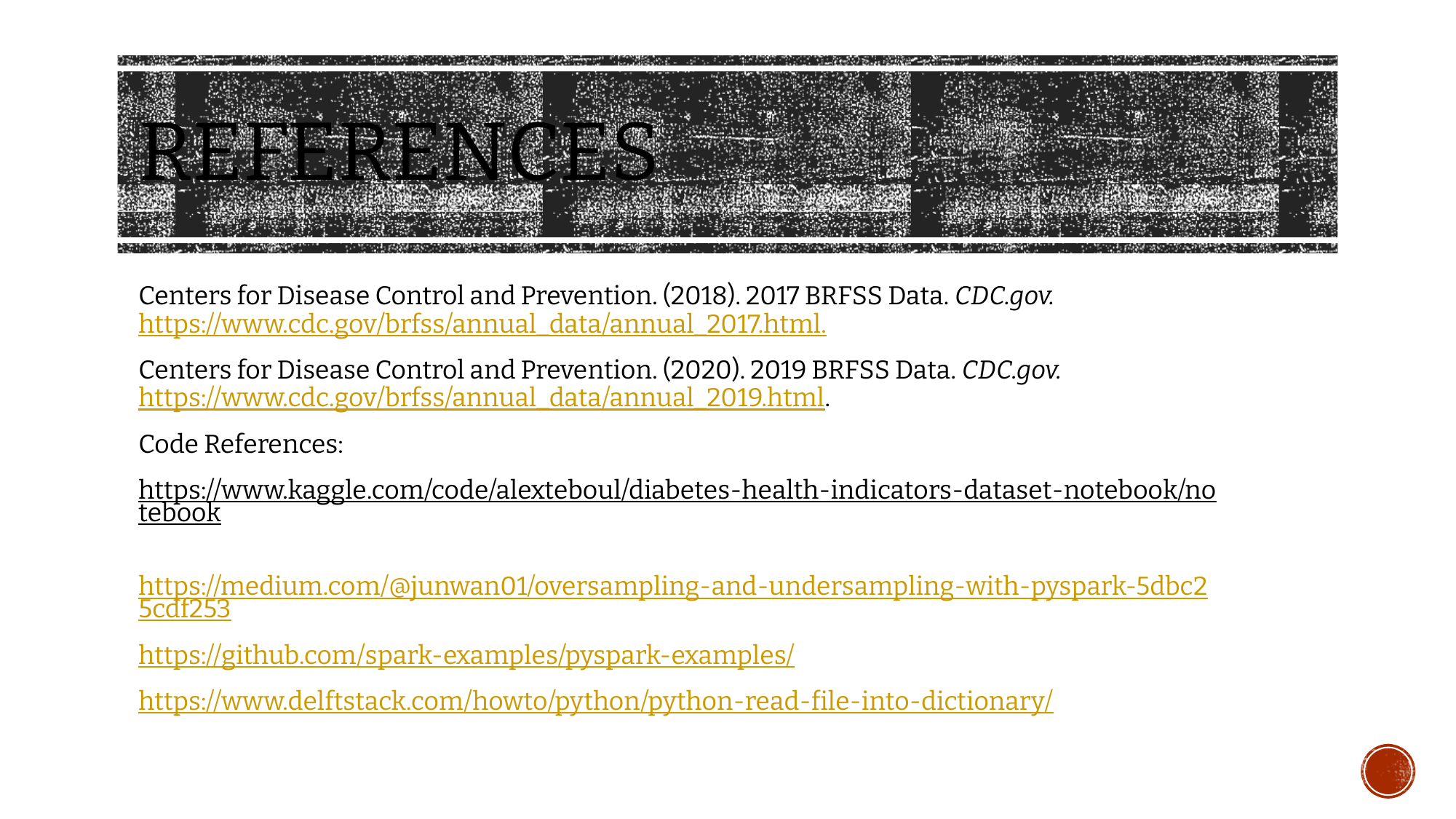

# References

Centers for Disease Control and Prevention. (2018). 2017 BRFSS Data. CDC.gov. https://www.cdc.gov/brfss/annual_data/annual_2017.html.
Centers for Disease Control and Prevention. (2020). 2019 BRFSS Data. CDC.gov. https://www.cdc.gov/brfss/annual_data/annual_2019.html.
Code References:
https://www.kaggle.com/code/alexteboul/diabetes-health-indicators-dataset-notebook/notebook
https://medium.com/@junwan01/oversampling-and-undersampling-with-pyspark-5dbc25cdf253
https://github.com/spark-examples/pyspark-examples/
https://www.delftstack.com/howto/python/python-read-file-into-dictionary/